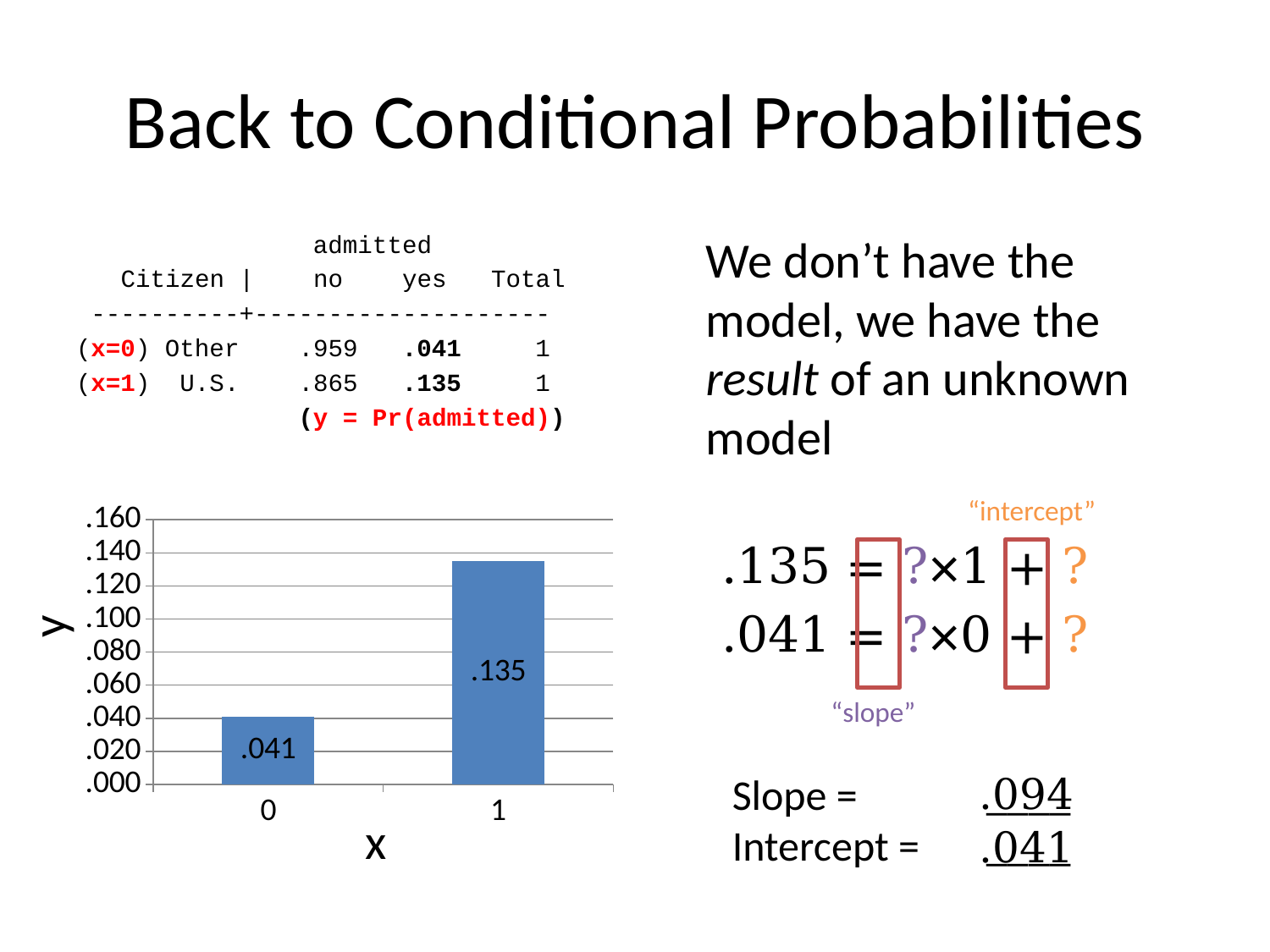

# Back to Conditional Probabilities
	We don’t have the model, we have the result of an unknown model

.135 = ?×1 + ?
.041 = ?×0 + ?
                admitted
   Citizen |    no    yes   Total
 ----------+--------------------
(x=0) Other    .959   .041     1
(x=1)  U.S.    .865   .135     1
               (y = Pr(admitted))
“intercept”

### Chart

| Category |  Y |
|---|---|
| 0 | 0.041 |
| 1 | 0.135 |
y
x

“slope”
.094
Slope =		____
Intercept = 	____
.041